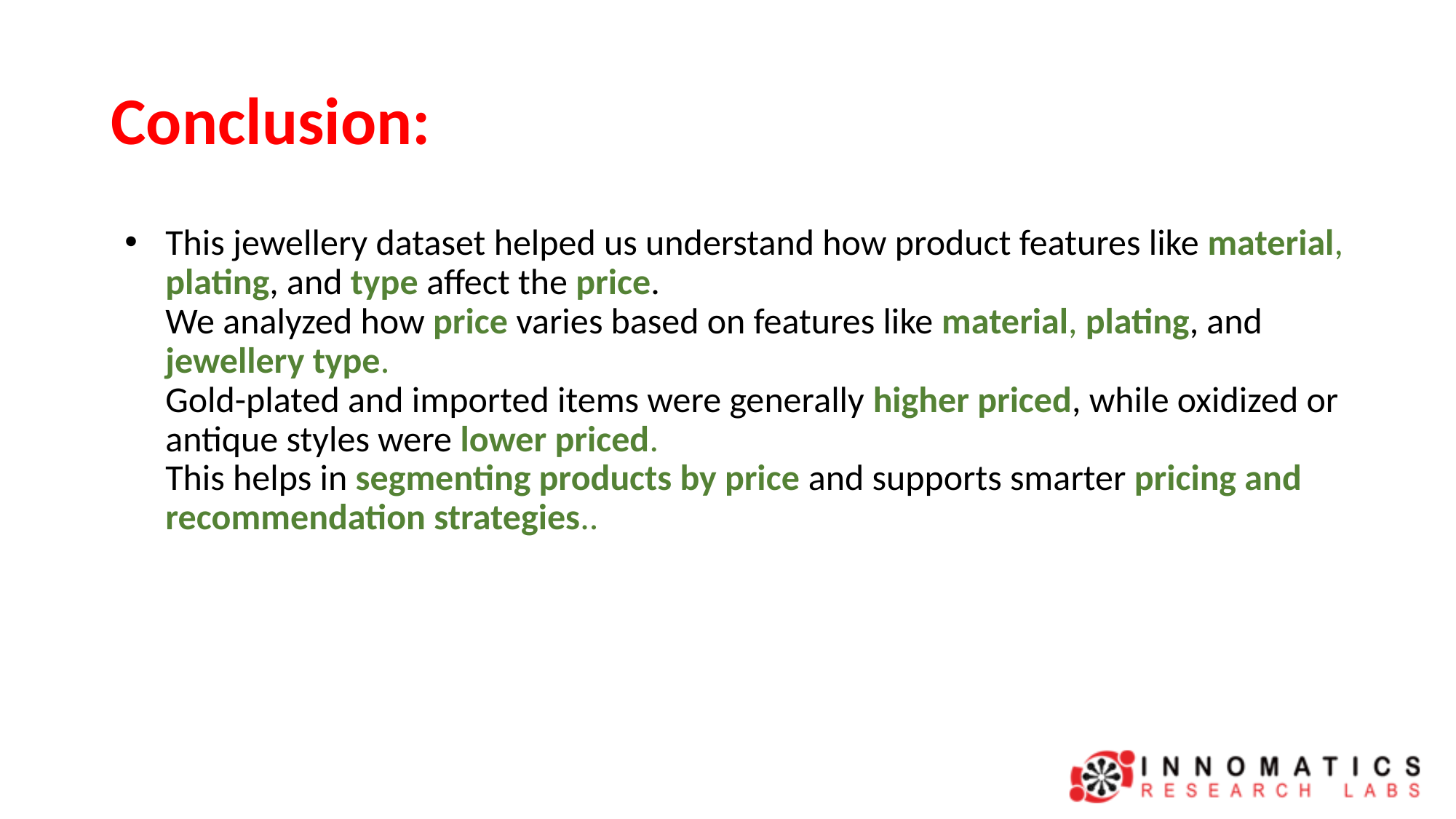

# Conclusion:
This jewellery dataset helped us understand how product features like material, plating, and type affect the price.
We analyzed how price varies based on features like material, plating, and jewellery type.
Gold-plated and imported items were generally higher priced, while oxidized or antique styles were lower priced.
This helps in segmenting products by price and supports smarter pricing and recommendation strategies..